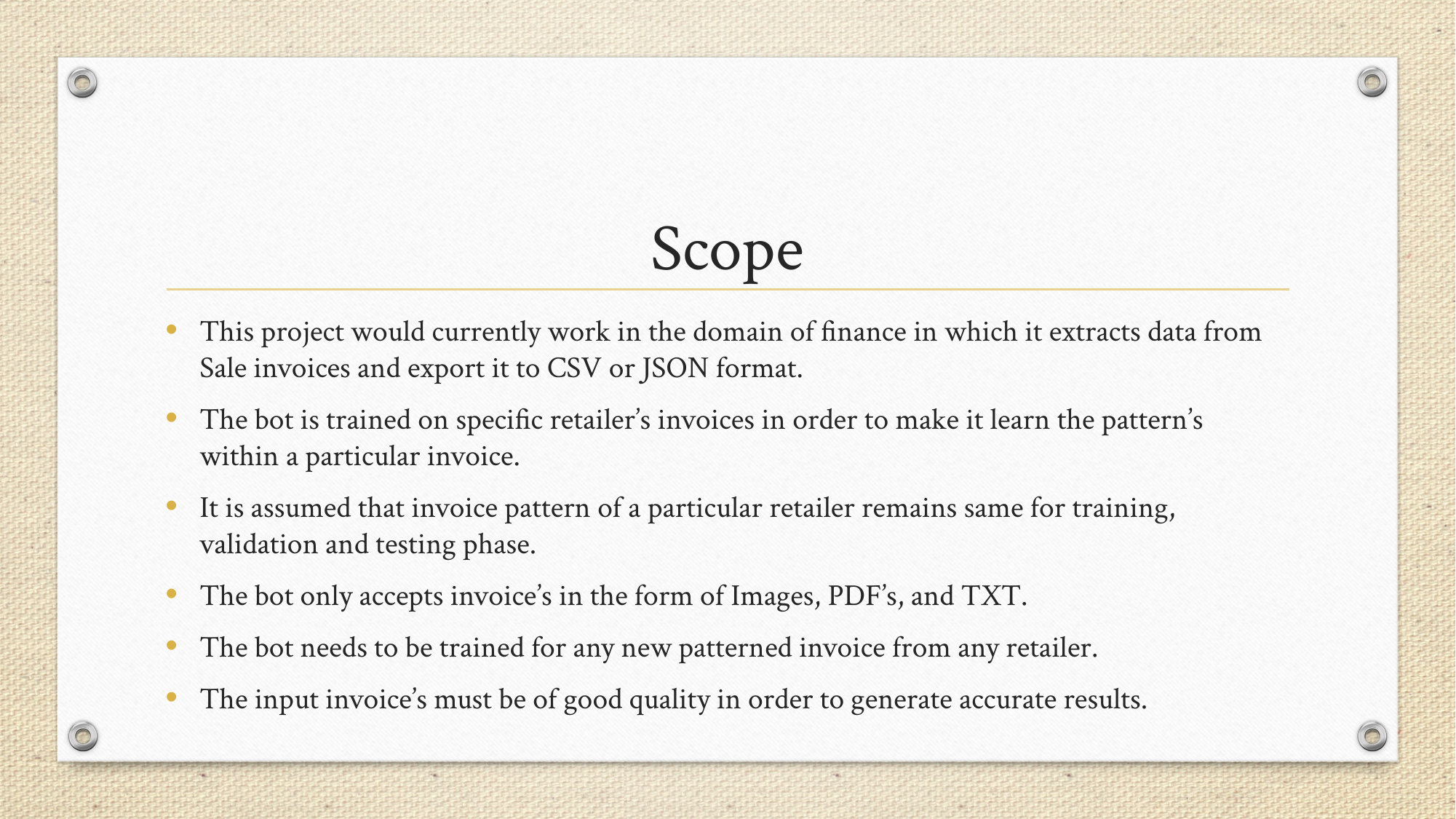

# Scope
This project would currently work in the domain of finance in which it extracts data from Sale invoices and export it to CSV or JSON format.
The bot is trained on specific retailer’s invoices in order to make it learn the pattern’s within a particular invoice.
It is assumed that invoice pattern of a particular retailer remains same for training, validation and testing phase.
The bot only accepts invoice’s in the form of Images, PDF’s, and TXT.
The bot needs to be trained for any new patterned invoice from any retailer.
The input invoice’s must be of good quality in order to generate accurate results.